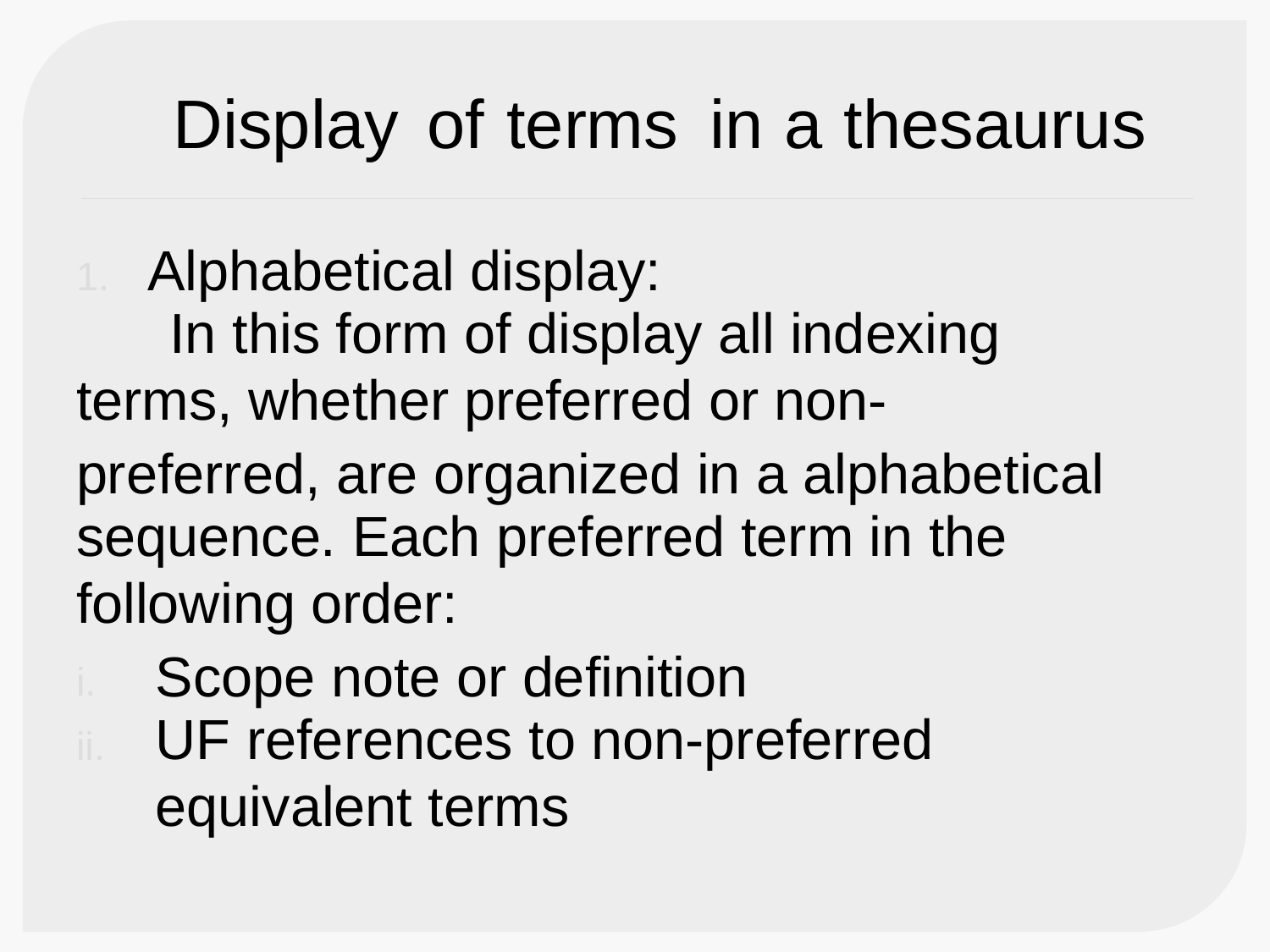

Display
of
terms
in a
thesaurus

1.   Alphabetical
In this form
terms, whether
display:
of display all indexing
preferred or non-
preferred, are organized in a alphabetical
sequence. Each preferred term in the
following order:
Scope note or definition
UF references to non-preferred
equivalent terms
i.
ii.